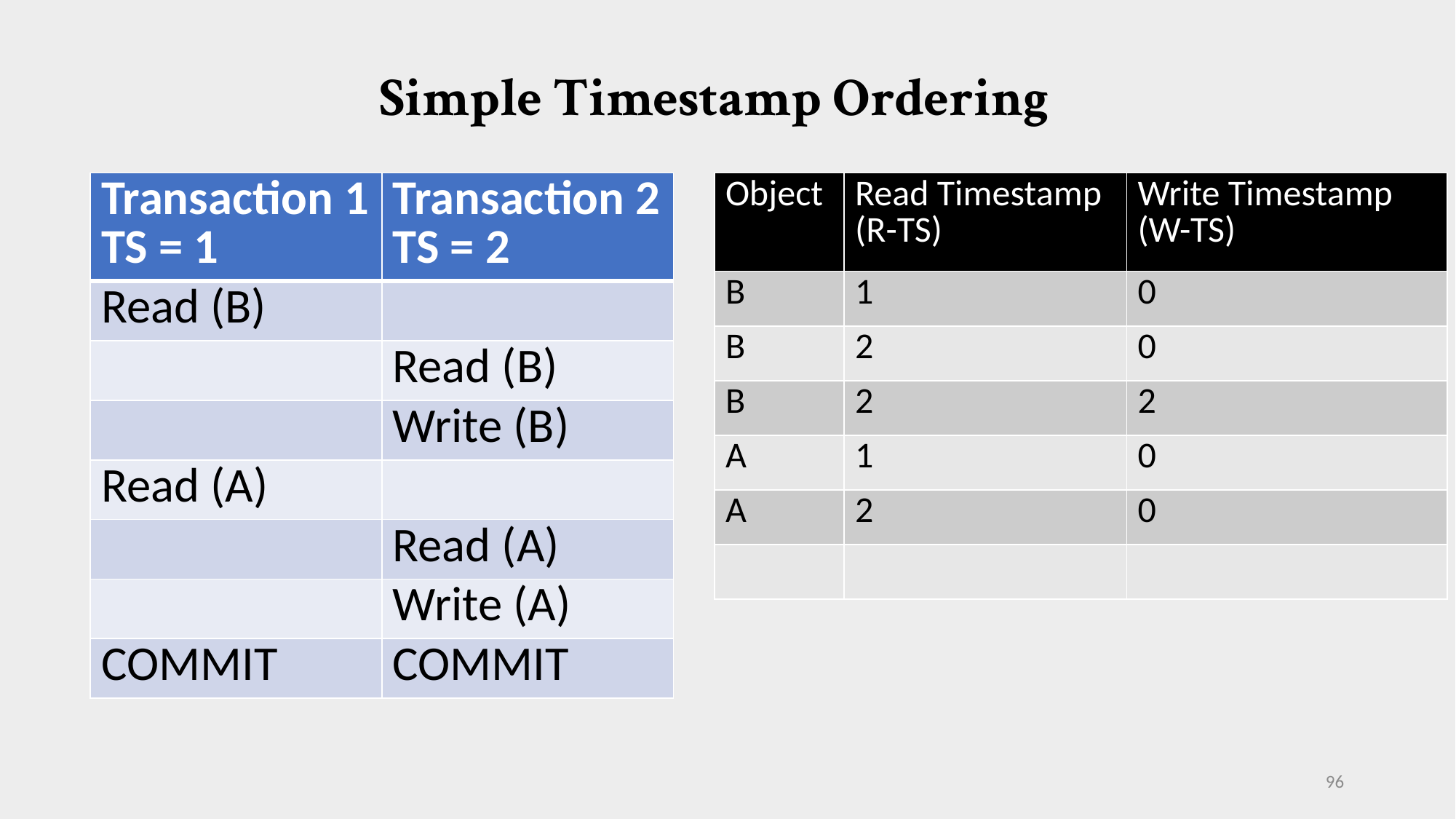

Simple Timestamp Ordering
| Transaction 1 TS = 1 | Transaction 2 TS = 2 |
| --- | --- |
| Read (B) |  |
|  | Read (B) |
|  | Write (B) |
| Read (A) |  |
|  | Read (A) |
|  | Write (A) |
| COMMIT | COMMIT |
| Object | Read Timestamp (R-TS) | Write Timestamp (W-TS) |
| --- | --- | --- |
| B | 1 | 0 |
| B | 2 | 0 |
| B | 2 | 2 |
| A | 1 | 0 |
| A | 2 | 0 |
|  |  |  |
96